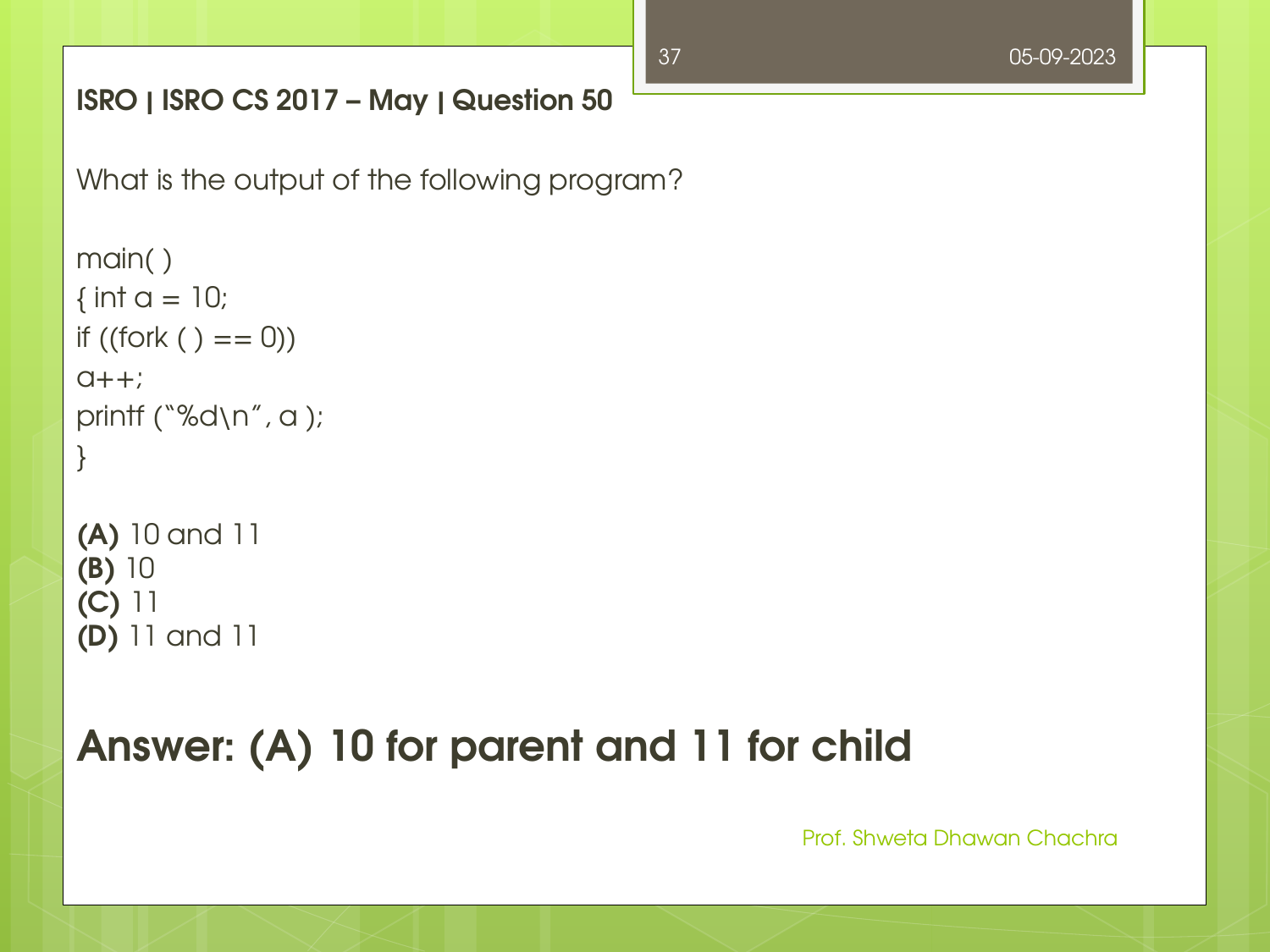

37
05-09-2023
ISRO | ISRO CS 2017 – May | Question 50

What is the output of the following program?

main( )
{ int a = 10;
if ((fork ( ) == 0))
a++;
printf (“%d\n”, a );
}

(A) 10 and 11
(B) 10
(C) 11
(D) 11 and 11

Answer: (A) 10 for parent and 11 for child

Prof. Shweta Dhawan Chachra